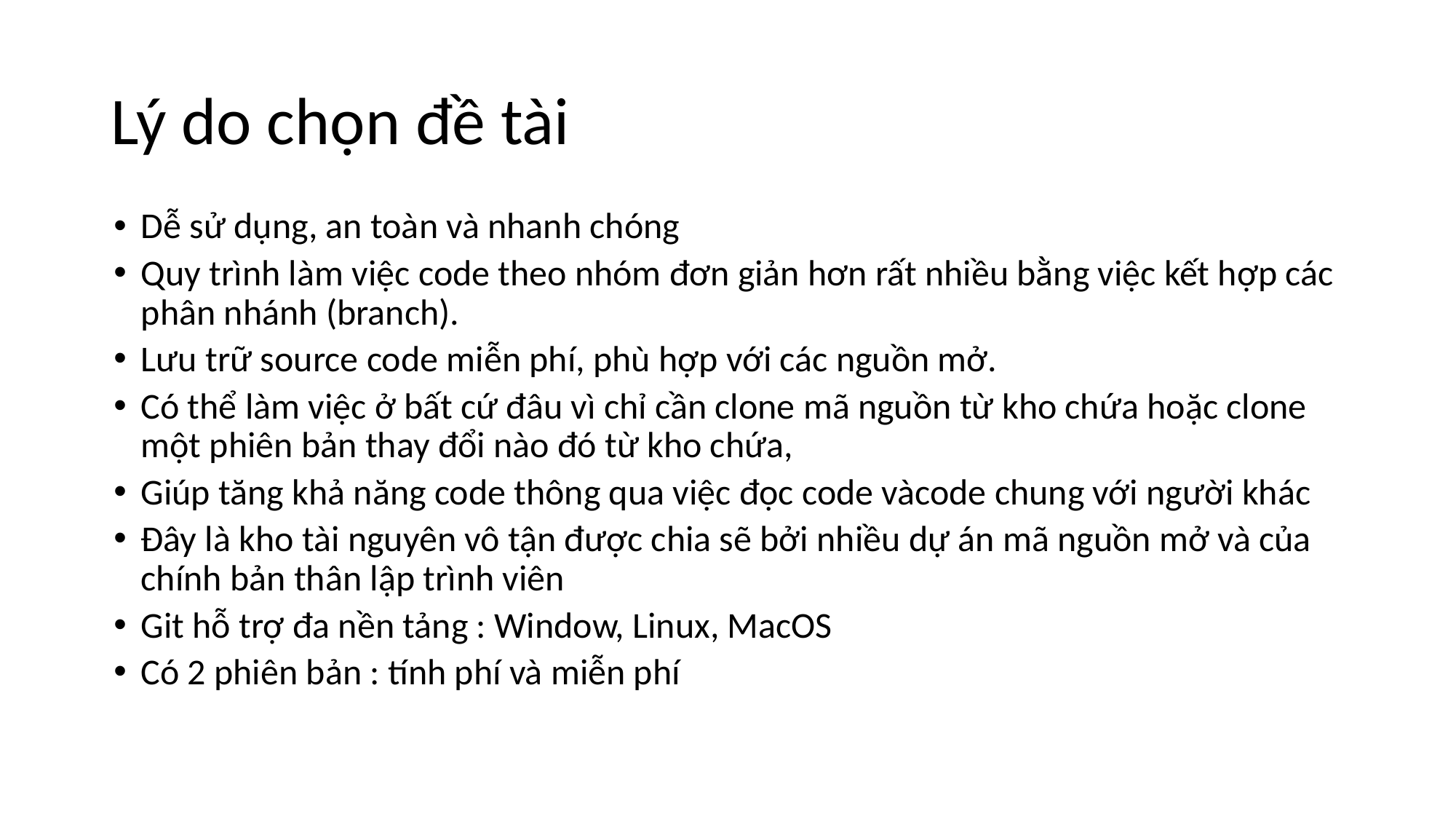

# Lý do chọn đề tài
Dễ sử dụng, an toàn và nhanh chóng
Quy trình làm việc code theo nhóm đơn giản hơn rất nhiều bằng việc kết hợp các phân nhánh (branch).
Lưu trữ source code miễn phí, phù hợp với các nguồn mở.
Có thể làm việc ở bất cứ đâu vì chỉ cần clone mã nguồn từ kho chứa hoặc clone một phiên bản thay đổi nào đó từ kho chứa,
Giúp tăng khả năng code thông qua việc đọc code vàcode chung với người khác
Đây là kho tài nguyên vô tận được chia sẽ bởi nhiều dự án mã nguồn mở và của chính bản thân lập trình viên
Git hỗ trợ đa nền tảng : Window, Linux, MacOS
Có 2 phiên bản : tính phí và miễn phí